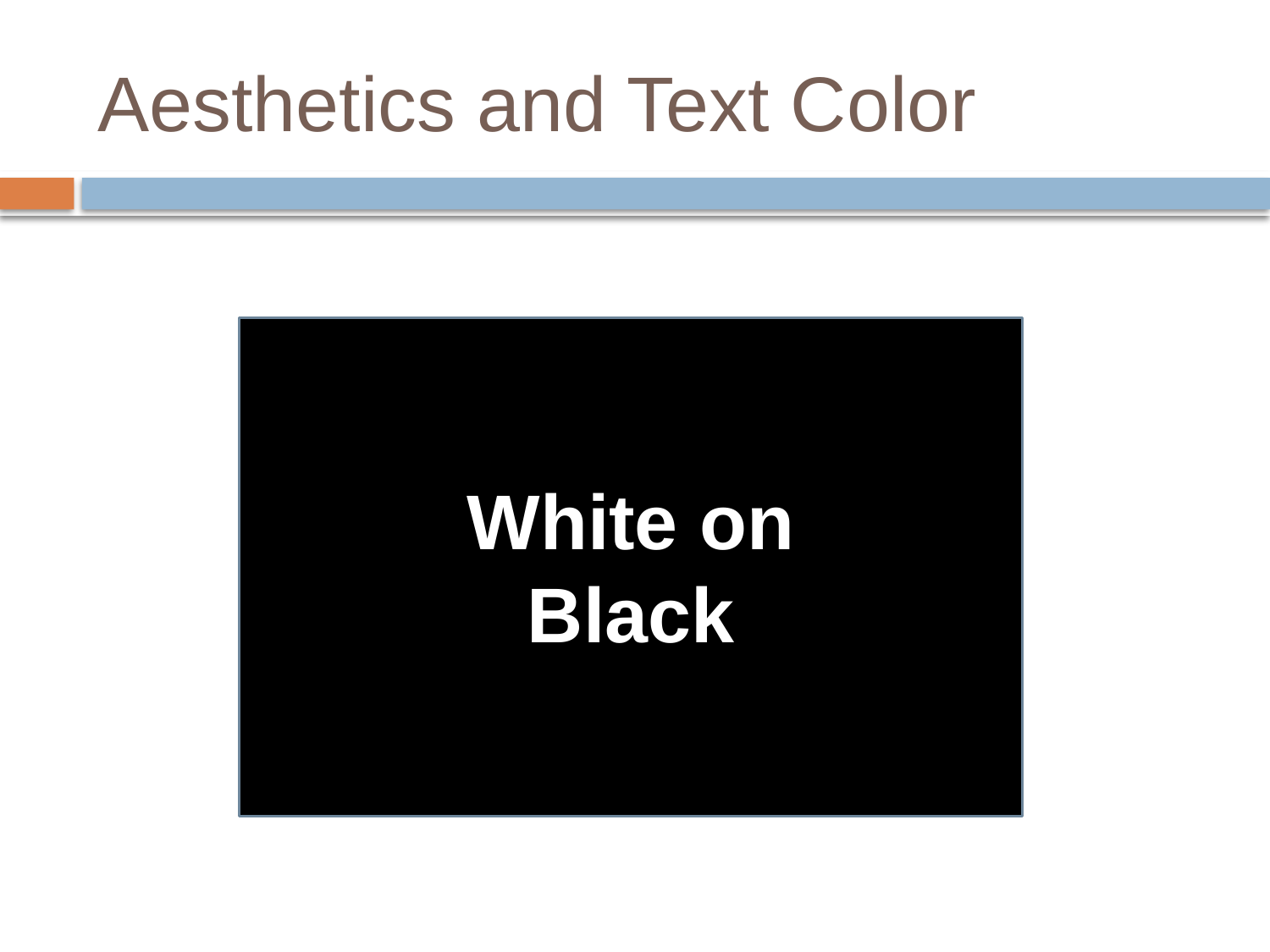

# Aesthetics and Text Color

White on Black